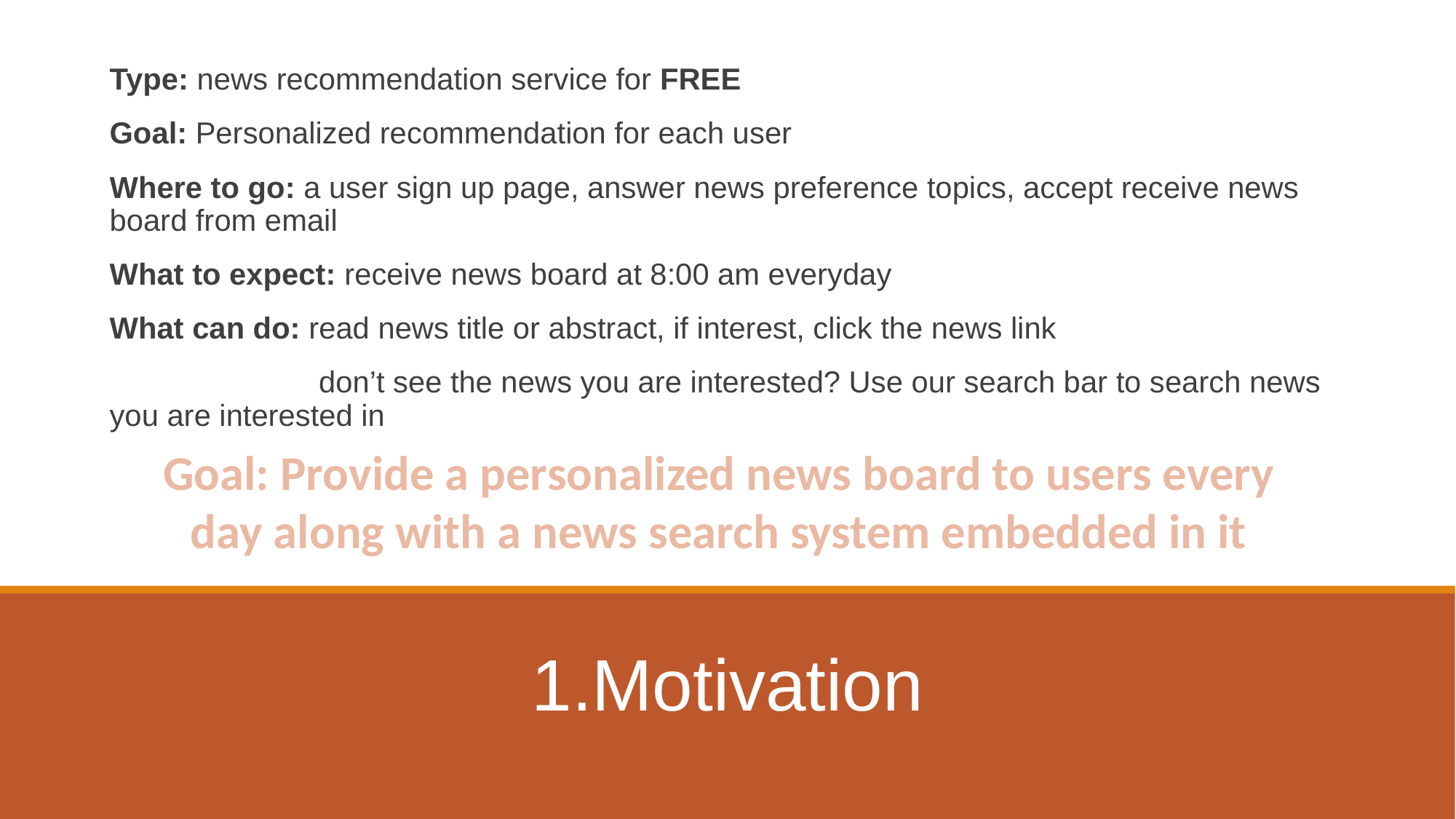

Type: news recommendation service for FREE
Goal: Personalized recommendation for each user
Where to go: a user sign up page, answer news preference topics, accept receive news board from email
What to expect: receive news board at 8:00 am everyday
What can do: read news title or abstract, if interest, click the news link
                         don’t see the news you are interested? Use our search bar to search news you are interested in
Goal: Provide a personalized news board to users every day along with a news search system embedded in it

# 1.Motivation